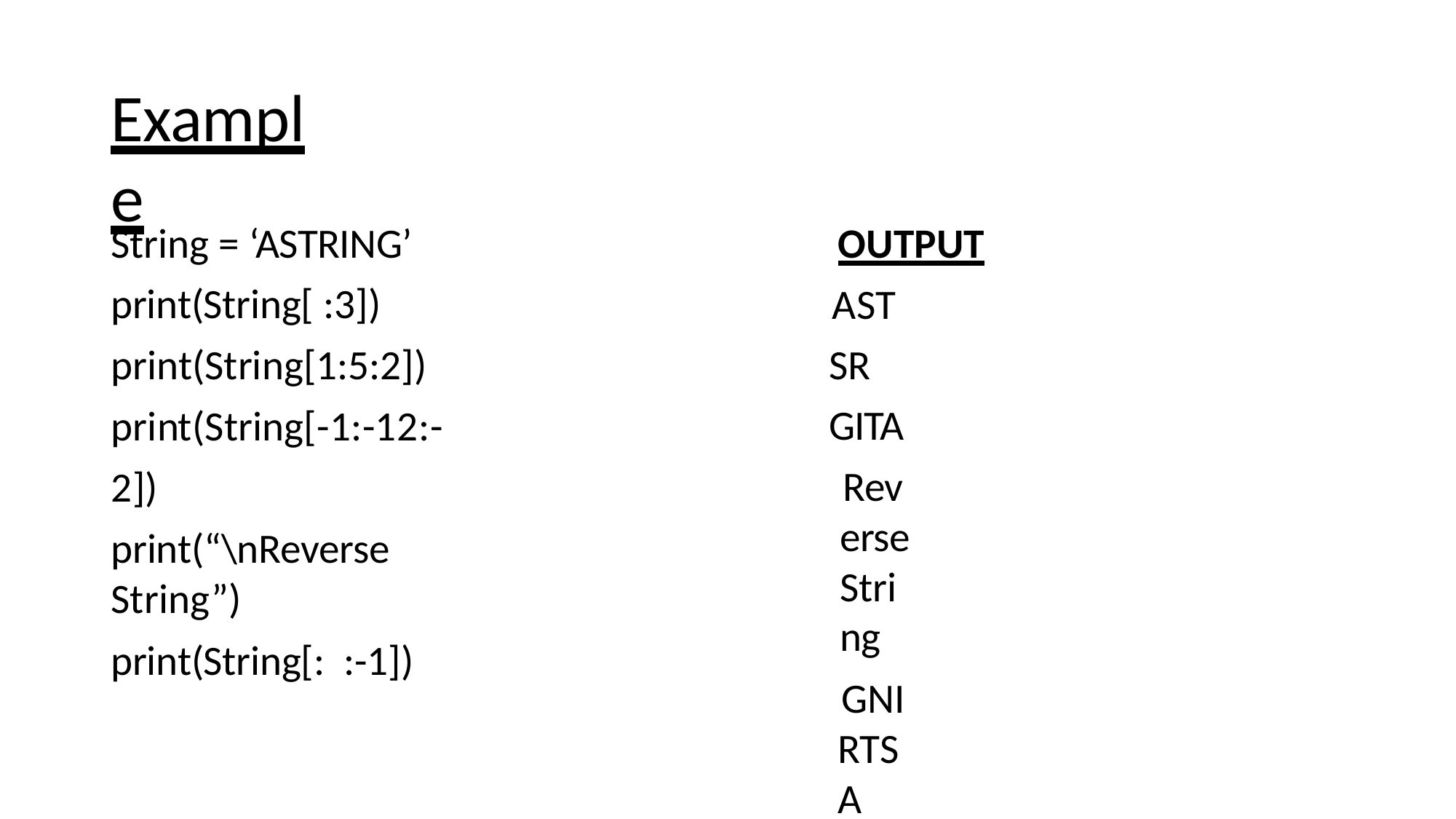

# Example
String = ‘ASTRING’  print(String[ :3])  print(String[1:5:2])  print(String[-1:-12:-2])
print(“\nReverse String”)
print(String[:	:-1])
OUTPUT
AST  SR  GITA
Reverse String
GNIRTSA